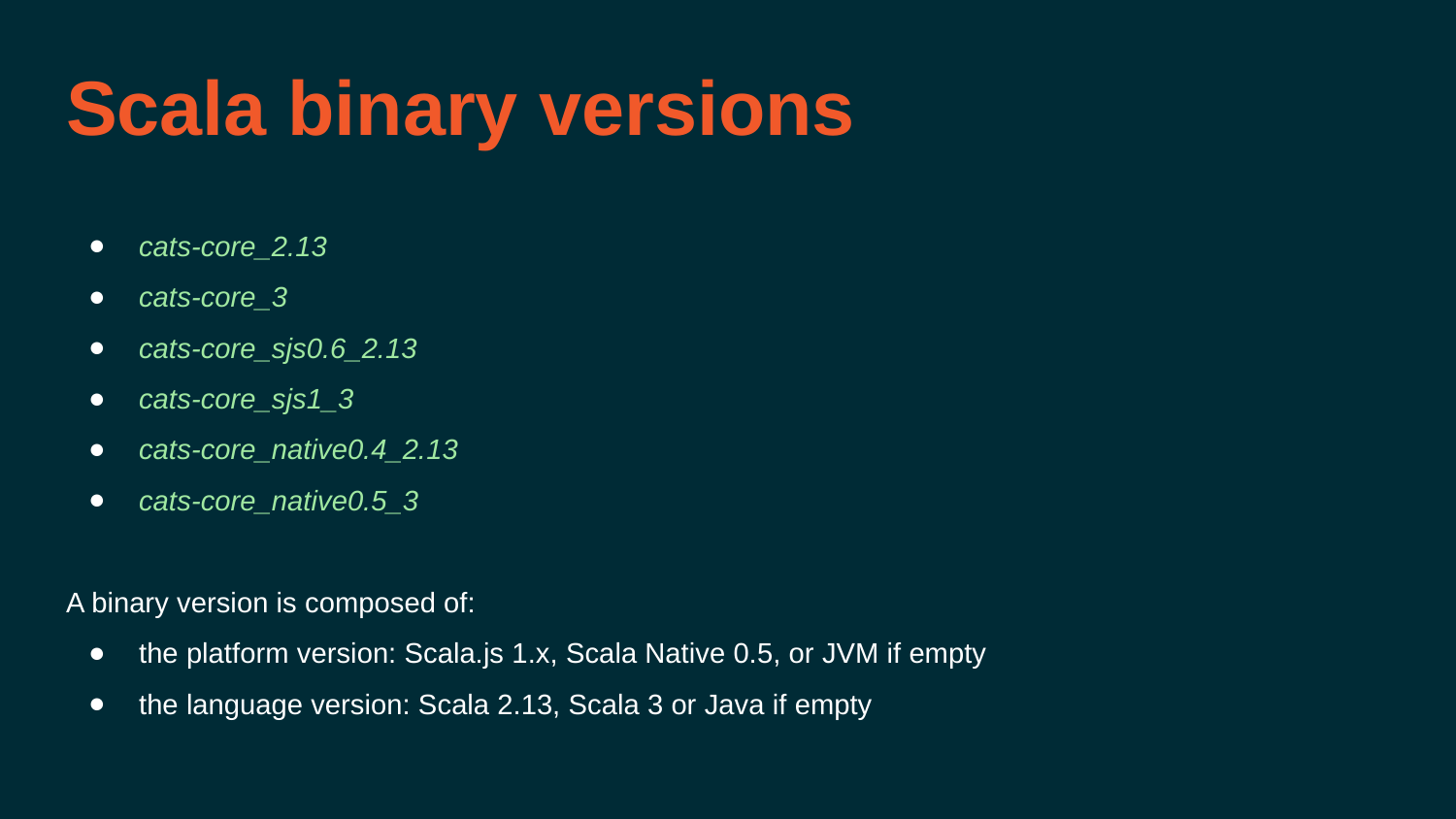

# Scala binary versions
cats-core_2.13
cats-core_3
cats-core_sjs0.6_2.13
cats-core_sjs1_3
cats-core_native0.4_2.13
cats-core_native0.5_3

A binary version is composed of:
the platform version: Scala.js 1.x, Scala Native 0.5, or JVM if empty
the language version: Scala 2.13, Scala 3 or Java if empty